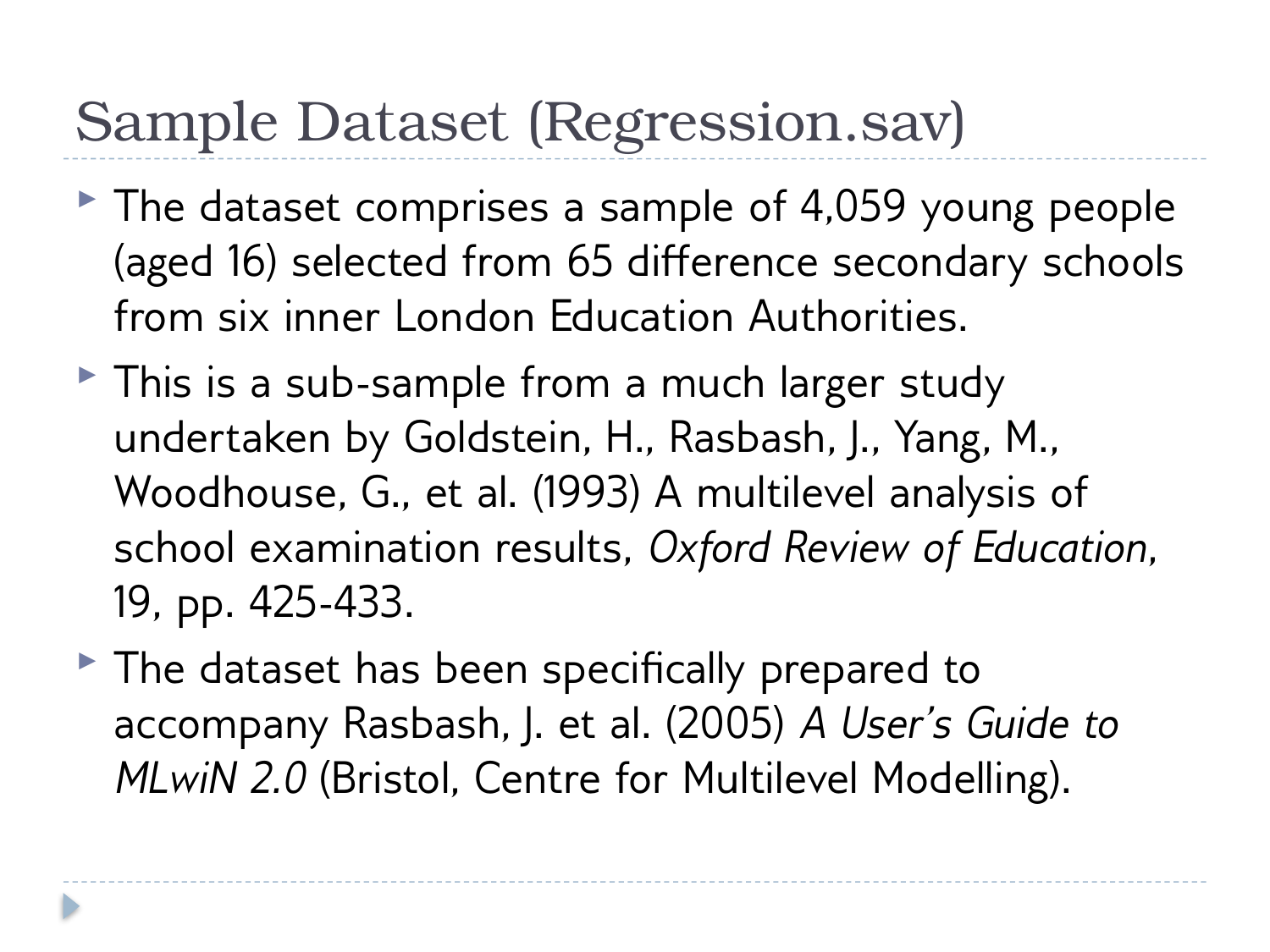

# Sample Dataset (Regression.sav)
The dataset comprises a sample of 4,059 young people (aged 16) selected from 65 difference secondary schools from six inner London Education Authorities.
This is a sub-sample from a much larger study undertaken by Goldstein, H., Rasbash, J., Yang, M., Woodhouse, G., et al. (1993) A multilevel analysis of school examination results, Oxford Review of Education, 19, pp. 425-433.
The dataset has been specifically prepared to accompany Rasbash, J. et al. (2005) A User’s Guide to MLwiN 2.0 (Bristol, Centre for Multilevel Modelling).